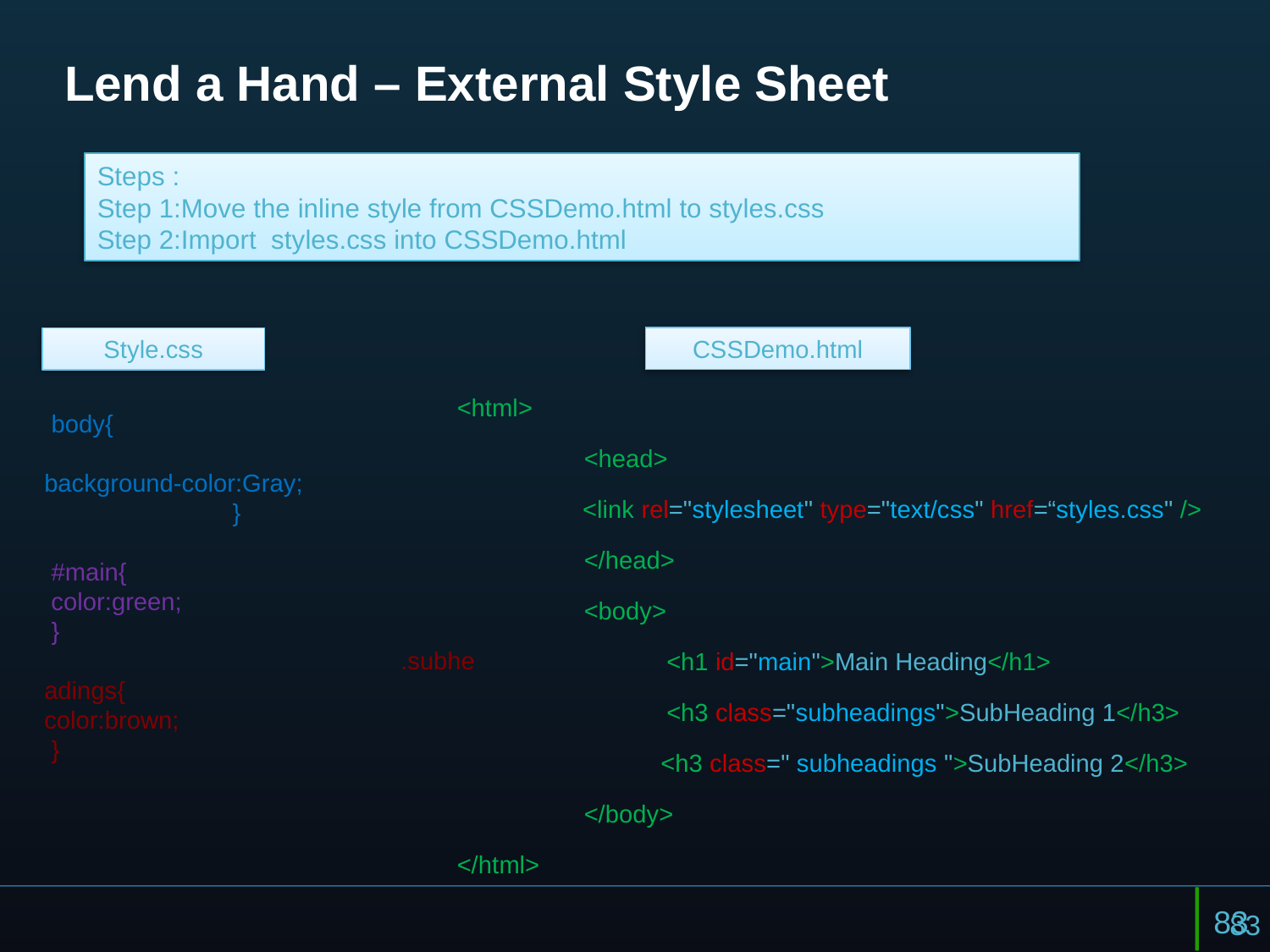

# Lend a Hand – External Style Sheet
Steps :
Step 1:Move the inline style from CSSDemo.html to styles.css
Step 2:Import  styles.css into CSSDemo.html
CSSDemo.html
Style.css
<html>
	<head>
                  <link rel="stylesheet" type="text/css" href=“styles.css" />
	</head>
	<body>
                              <h1 id="main">Main Heading</h1>
                              <h3 class="subheadings">SubHeading 1</h3>
	           <h3 class=" subheadings ">SubHeading 2</h3>
	</body>
</html>

 body{
                                                     background-color:Gray;                                                     }

 #main{                                                     color:green;
 }
                                                   .subheadings{                                                    color:brown;
 }
83
83